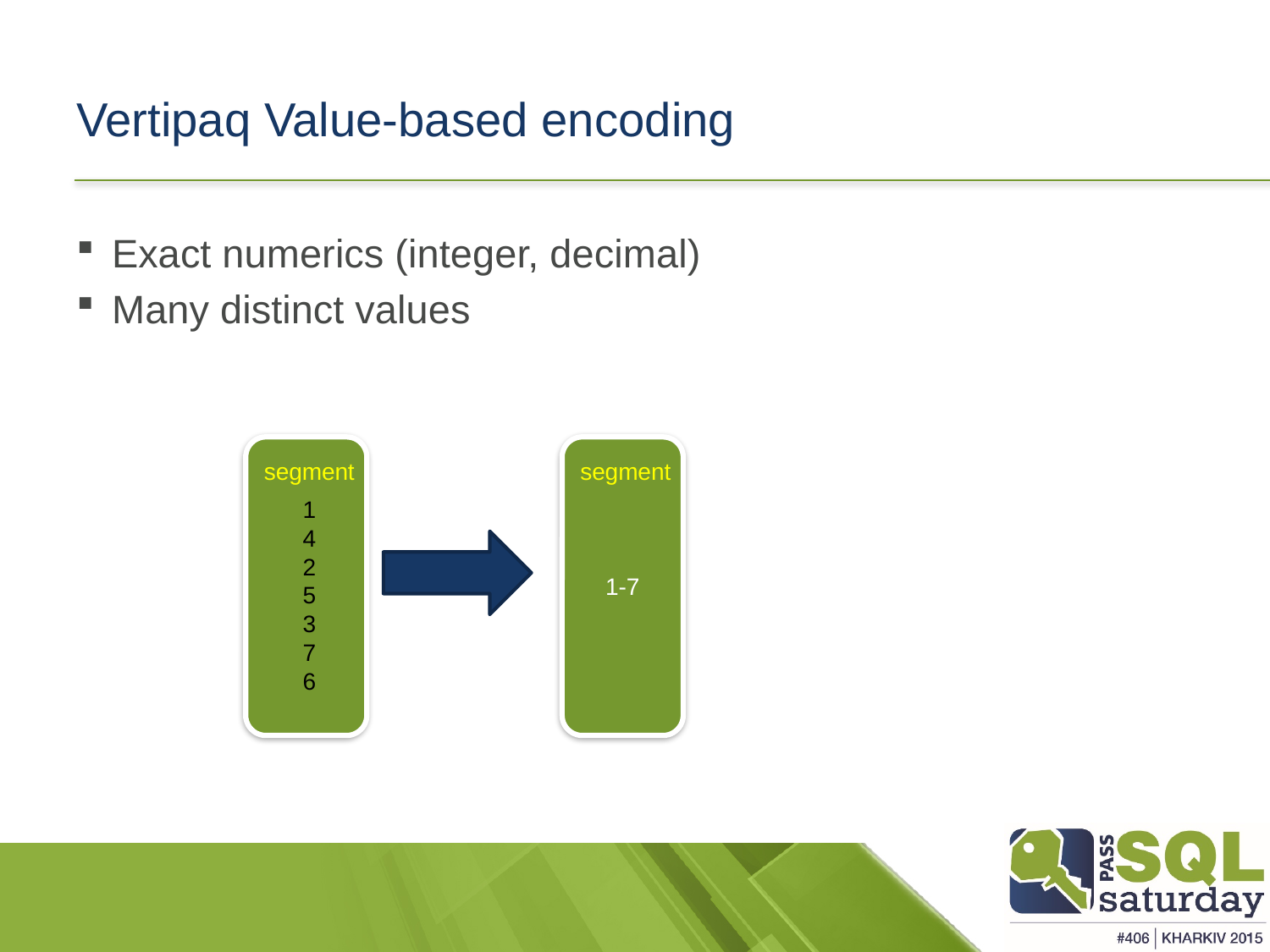

# Vertipaq Value-based encoding
Exact numerics (integer, decimal)
Many distinct values

1-7
segment
segment
1
4
2
5
3
7
6